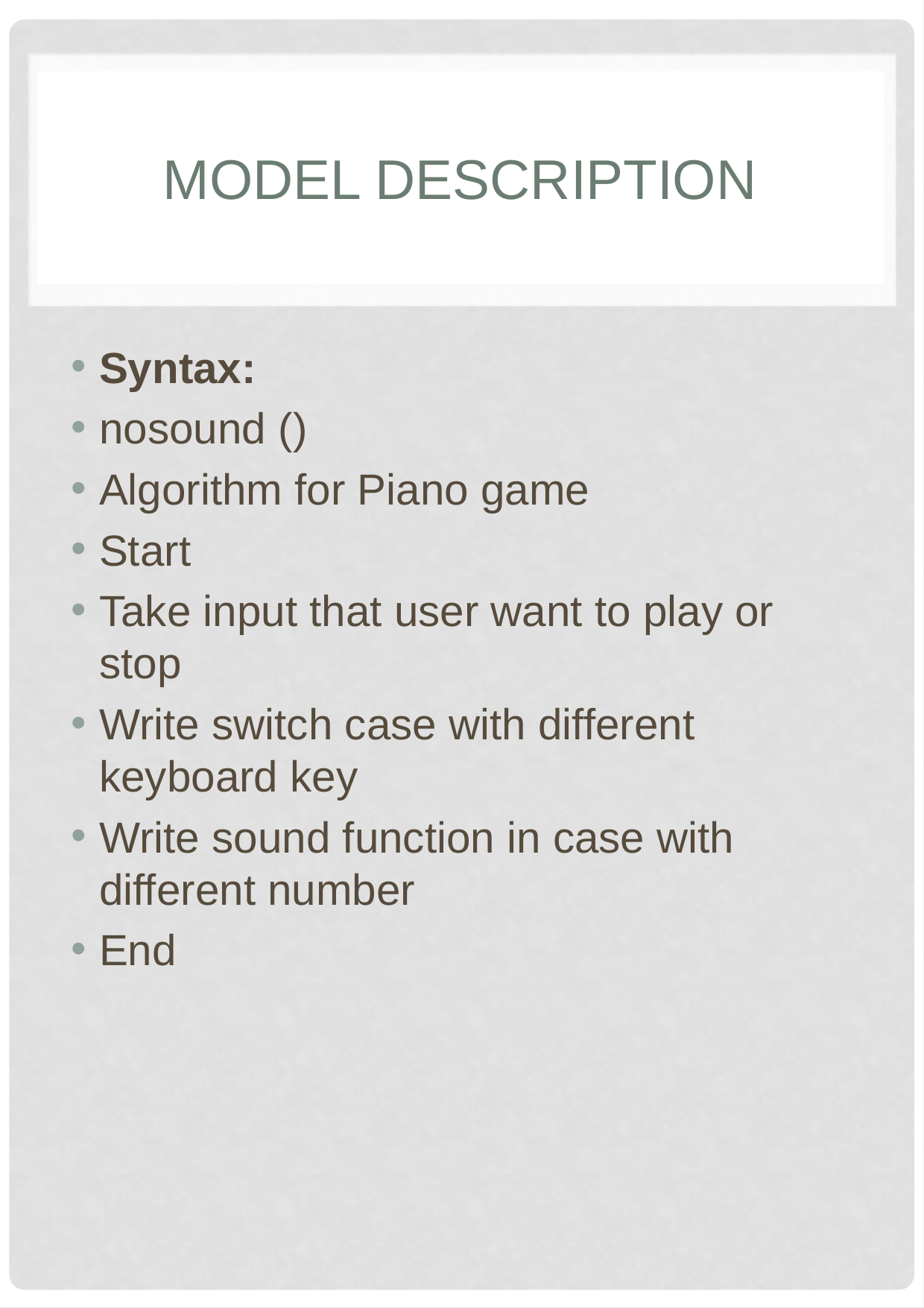

# MODEL DESCRIPTION
Syntax:
nosound ()
Algorithm for Piano game
Start
Take input that user want to play or stop
Write switch case with different keyboard key
Write sound function in case with different number
End